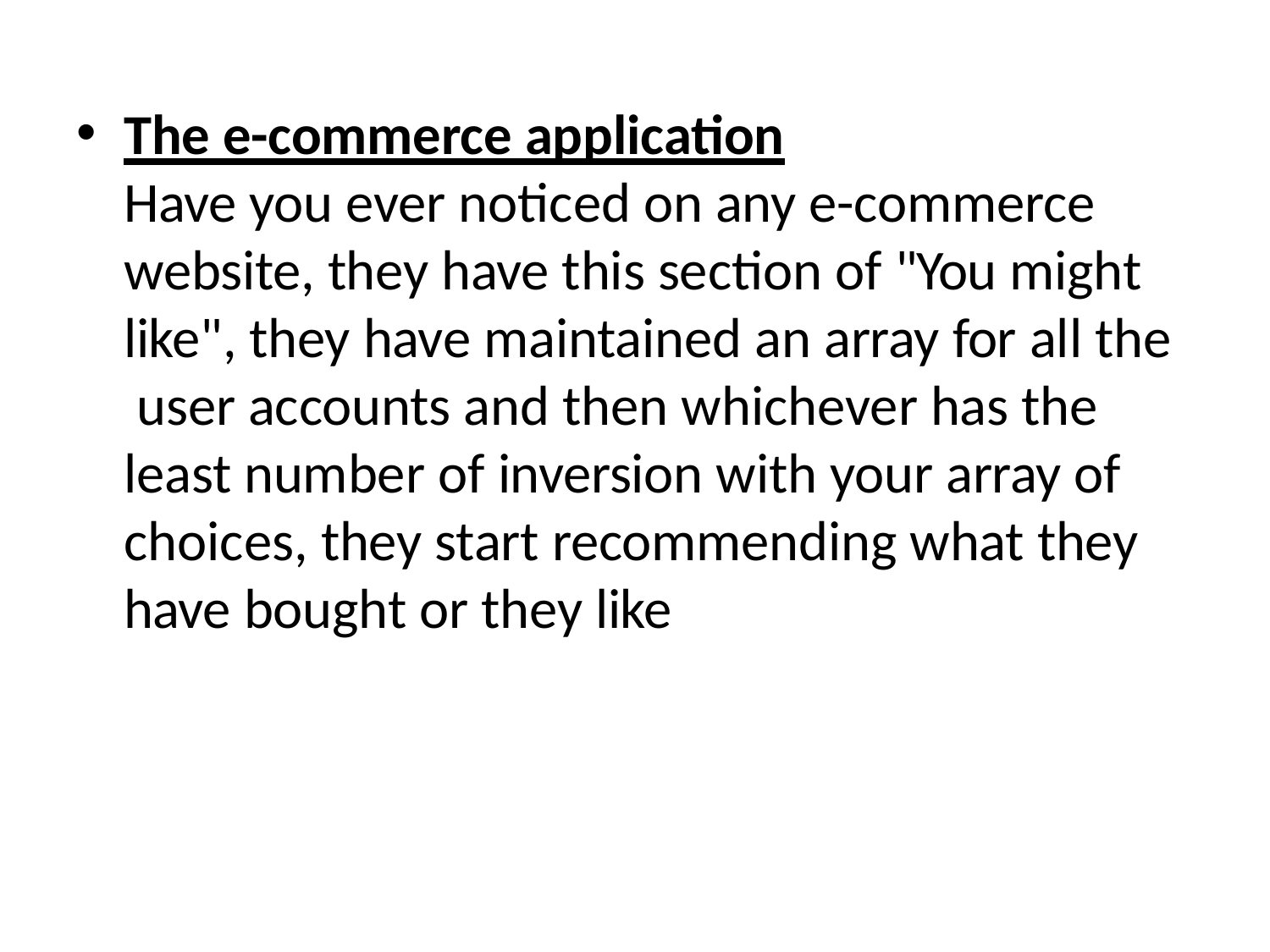

The e-commerce application
Have you ever noticed on any e-commerce  website, they have this section of "You might  like", they have maintained an array for all the  user accounts and then whichever has the  least number of inversion with your array of  choices, they start recommending what they  have bought or they like